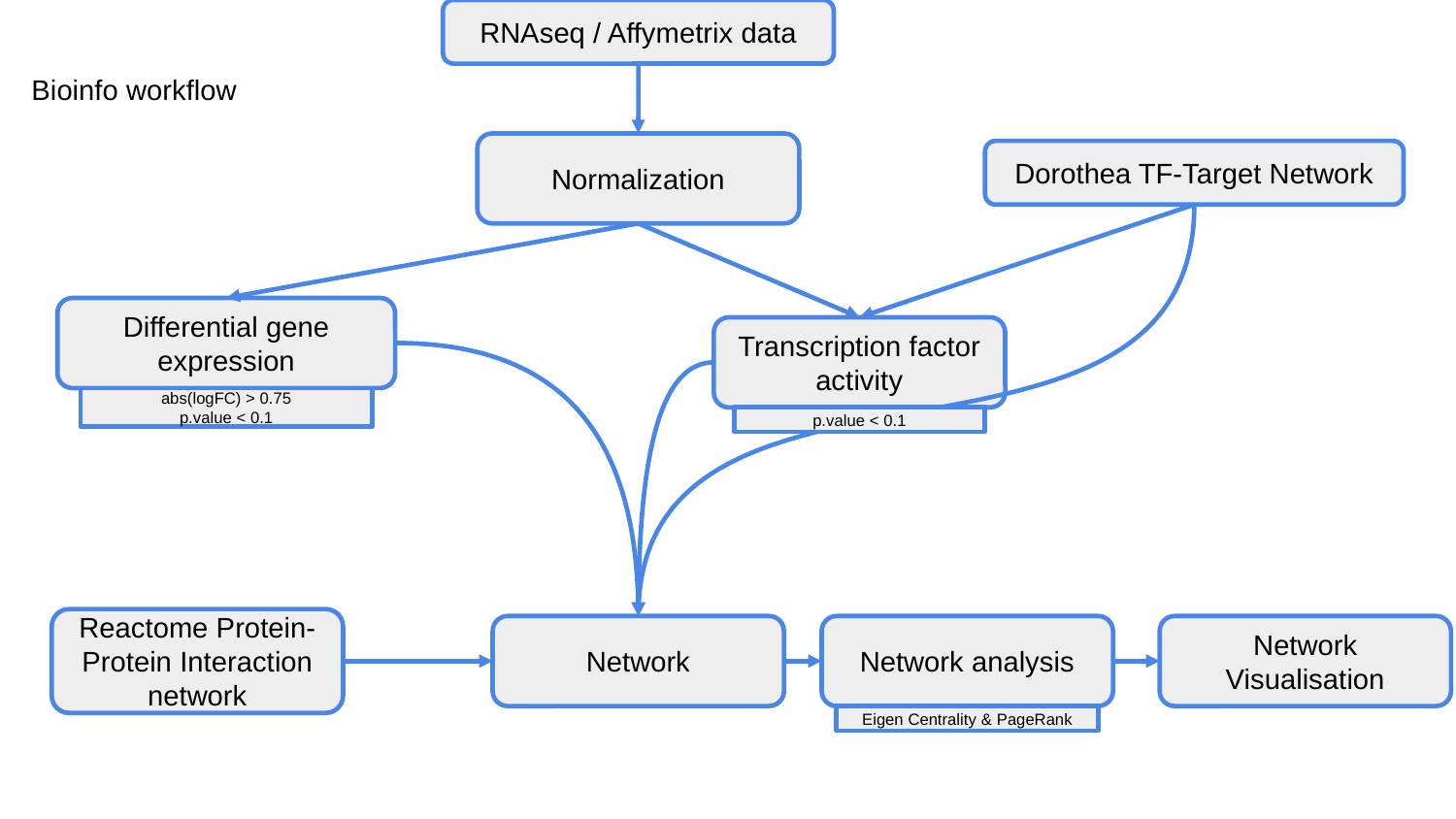

RNAseq / Affymetrix data
Bioinfo workflow
Normalization
Dorothea TF-Target Network
Differential gene expression
Transcription factor activity
abs(logFC) > 0.75
p.value < 0.1
p.value < 0.1
Reactome Protein-Protein Interaction network
Network
Network analysis
Network Visualisation
Eigen Centrality & PageRank